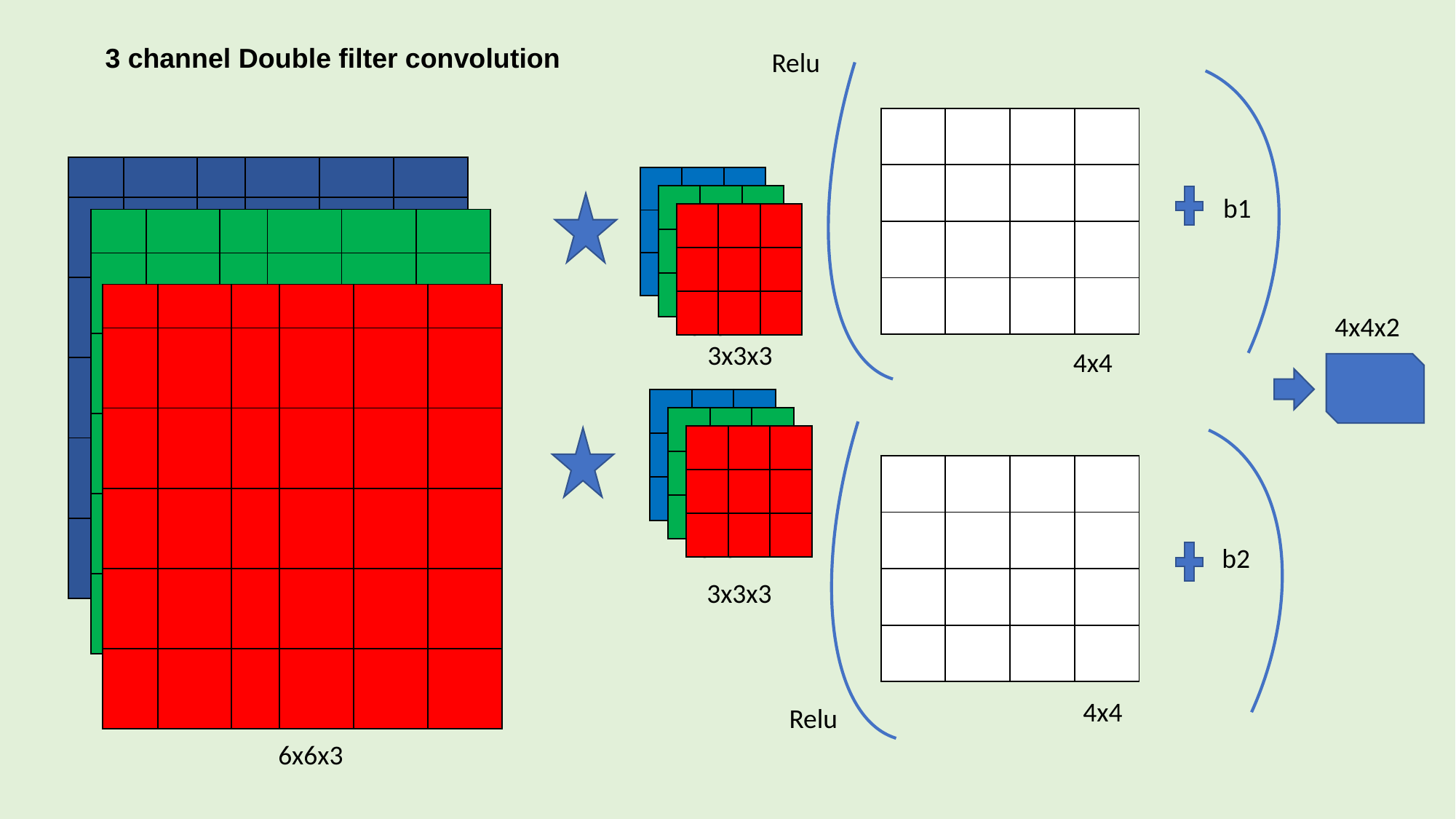

3 channel Double filter convolution
Relu

|  |  |  |  |
| --- | --- | --- | --- |
|  |  |  |  |
|  |  |  |  |
|  |  |  |  |
|  |  |  |  |  |  |
| --- | --- | --- | --- | --- | --- |
|  |  |  |  |  |  |
|  |  |  |  |  |  |
|  |  |  |  |  |  |
|  |  |  |  |  |  |
|  |  |  |  |  |  |

|  |  |  |
| --- | --- | --- |
|  |  |  |
|  |  |  |

|  |  |  |
| --- | --- | --- |
|  |  |  |
|  |  |  |
b1

|  |  |  |
| --- | --- | --- |
|  |  |  |
|  |  |  |
|  |  |  |  |  |  |
| --- | --- | --- | --- | --- | --- |
|  |  |  |  |  |  |
|  |  |  |  |  |  |
|  |  |  |  |  |  |
|  |  |  |  |  |  |
|  |  |  |  |  |  |
|  |  |  |  |  |  |
| --- | --- | --- | --- | --- | --- |
|  |  |  |  |  |  |
|  |  |  |  |  |  |
|  |  |  |  |  |  |
|  |  |  |  |  |  |
|  |  |  |  |  |  |
3x3
4x4x2
3x3x3
4x4

|  |  |  |
| --- | --- | --- |
|  |  |  |
|  |  |  |
|  |  |  |
| --- | --- | --- |
|  |  |  |
|  |  |  |

|  |  |  |
| --- | --- | --- |
|  |  |  |
|  |  |  |

|  |  |  |  |
| --- | --- | --- | --- |
|  |  |  |  |
|  |  |  |  |
|  |  |  |  |
3x3

b2
3x3x3
6x6
4x4
Relu
6x6x3